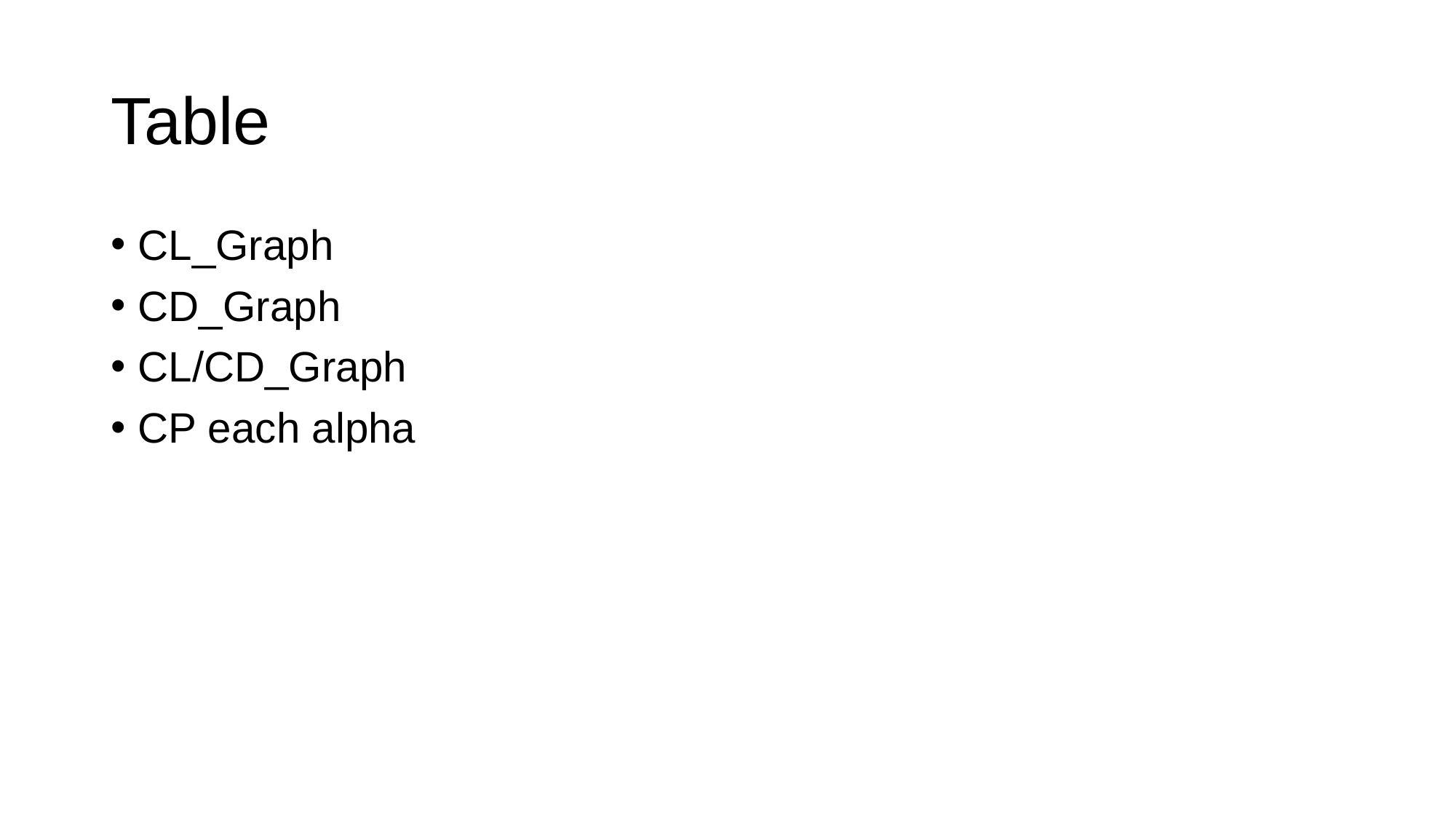

# Table
CL_Graph
CD_Graph
CL/CD_Graph
CP each alpha